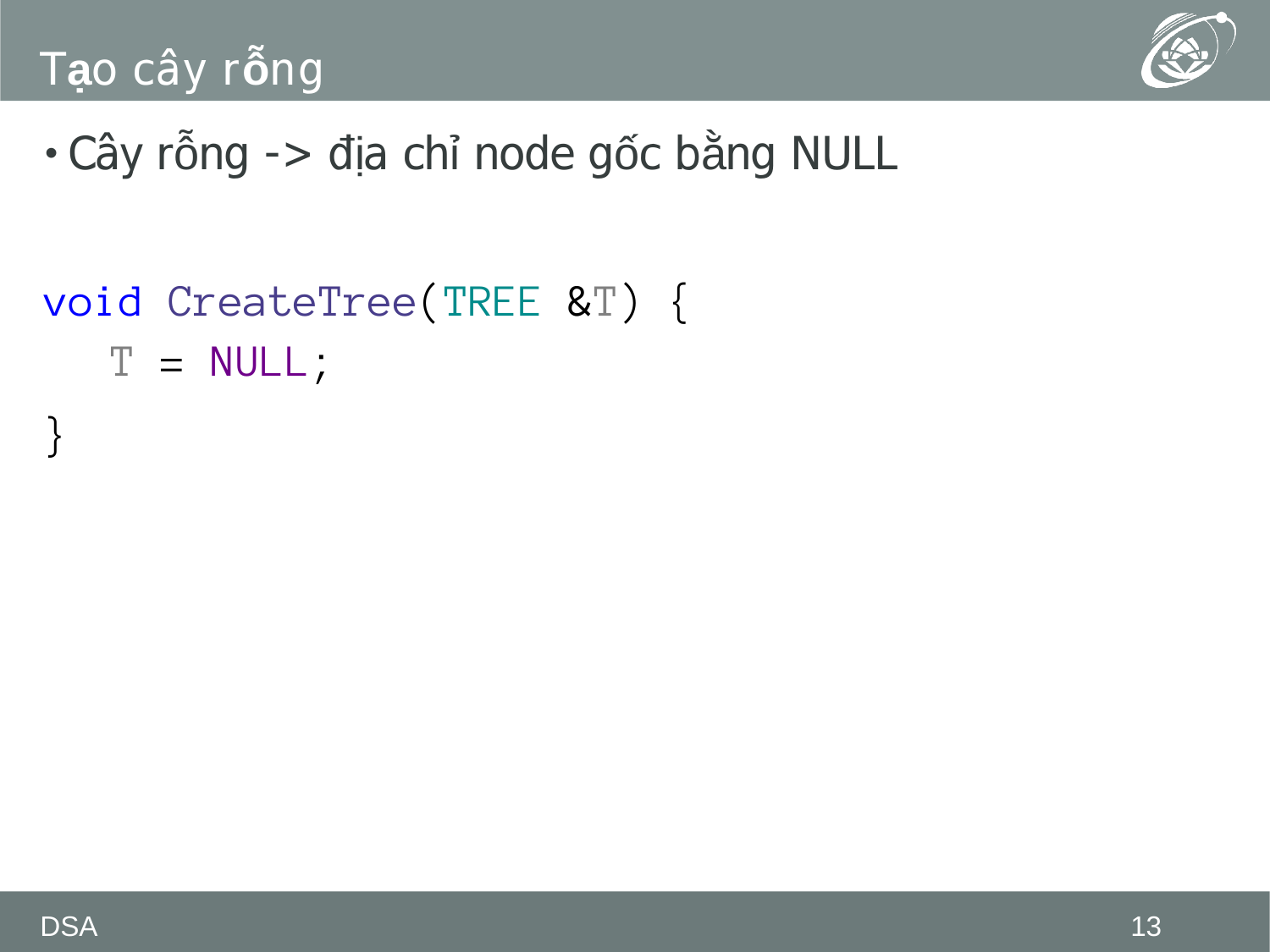

# Tạo cây rỗng
Cây rỗng -> địa chỉ node gốc bằng NULL

void CreateTree(TREE &T) {
T = NULL;
}
DSA
13